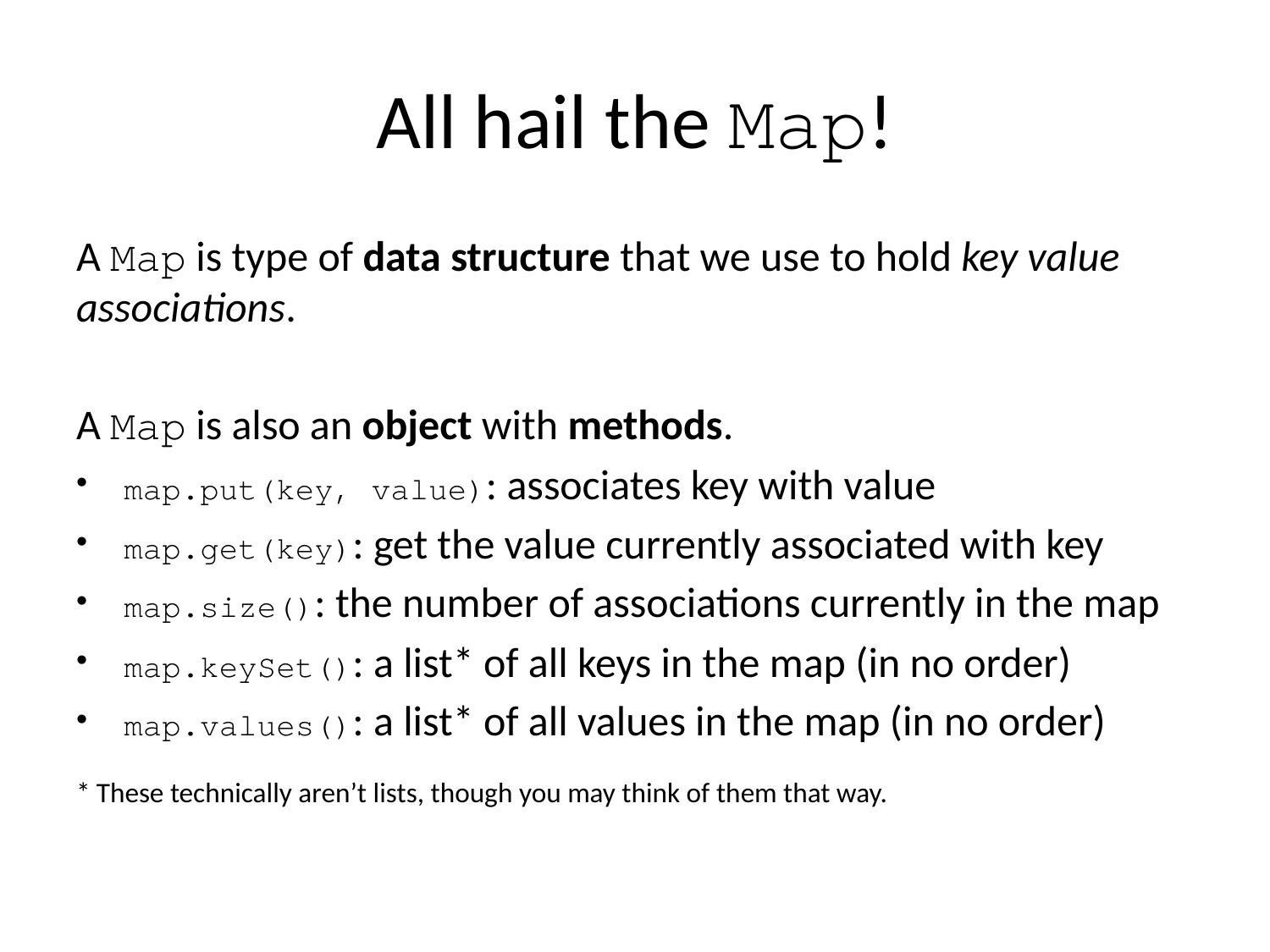

# All hail the Map!
A Map is type of data structure that we use to hold key value associations.

A Map is also an object with methods.
map.put(key, value): associates key with value
map.get(key): get the value currently associated with key
map.size(): the number of associations currently in the map
map.keySet(): a list* of all keys in the map (in no order)
map.values(): a list* of all values in the map (in no order)

* These technically aren’t lists, though you may think of them that way.